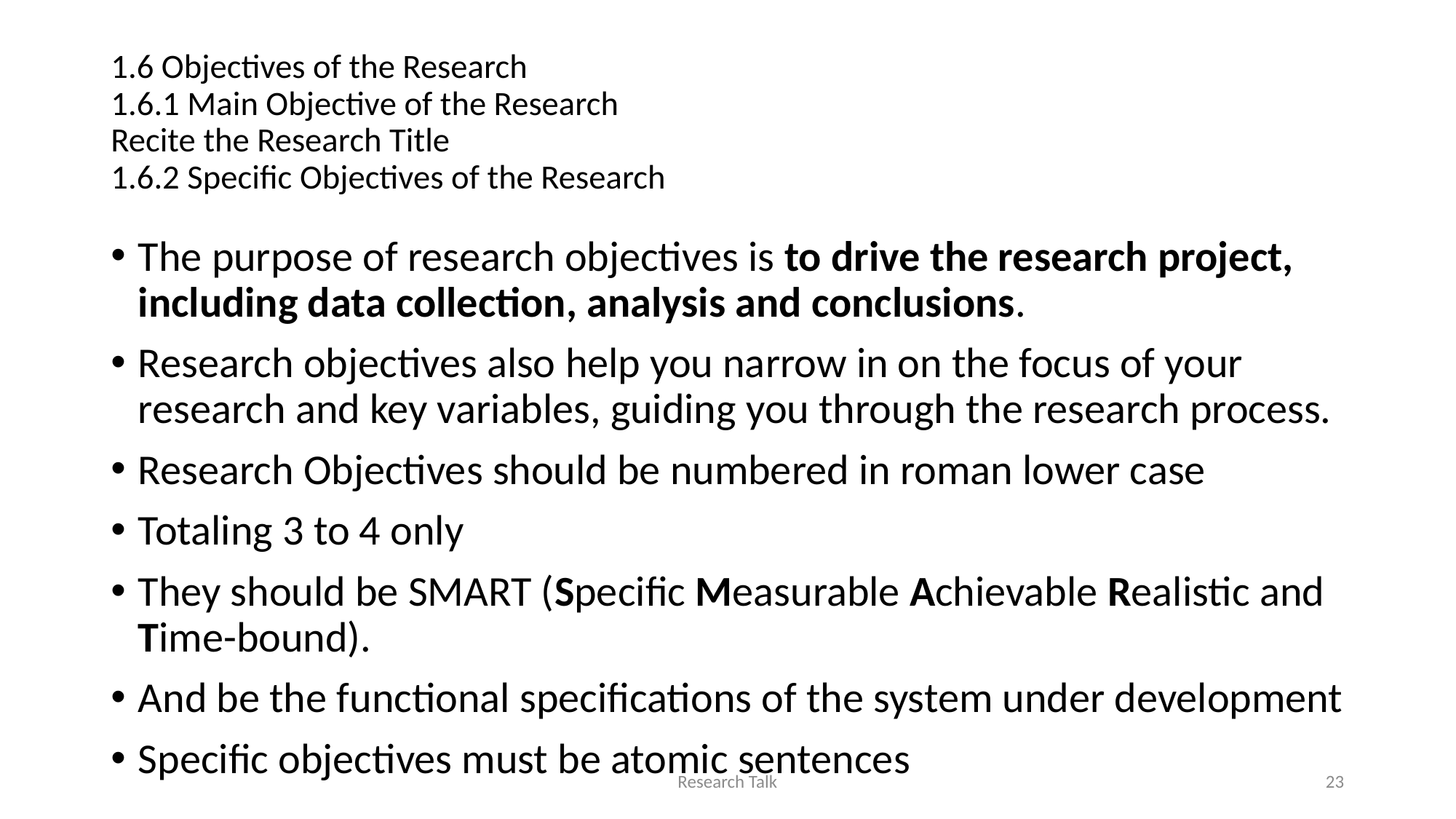

# 1.6 Objectives of the Research 1.6.1 Main Objective of the Research Recite the Research Title 1.6.2 Specific Objectives of the Research
The purpose of research objectives is to drive the research project, including data collection, analysis and conclusions.
Research objectives also help you narrow in on the focus of your research and key variables, guiding you through the research process.
Research Objectives should be numbered in roman lower case
Totaling 3 to 4 only
They should be SMART (Specific Measurable Achievable Realistic and Time-bound).
And be the functional specifications of the system under development
Specific objectives must be atomic sentences
Research Talk
23